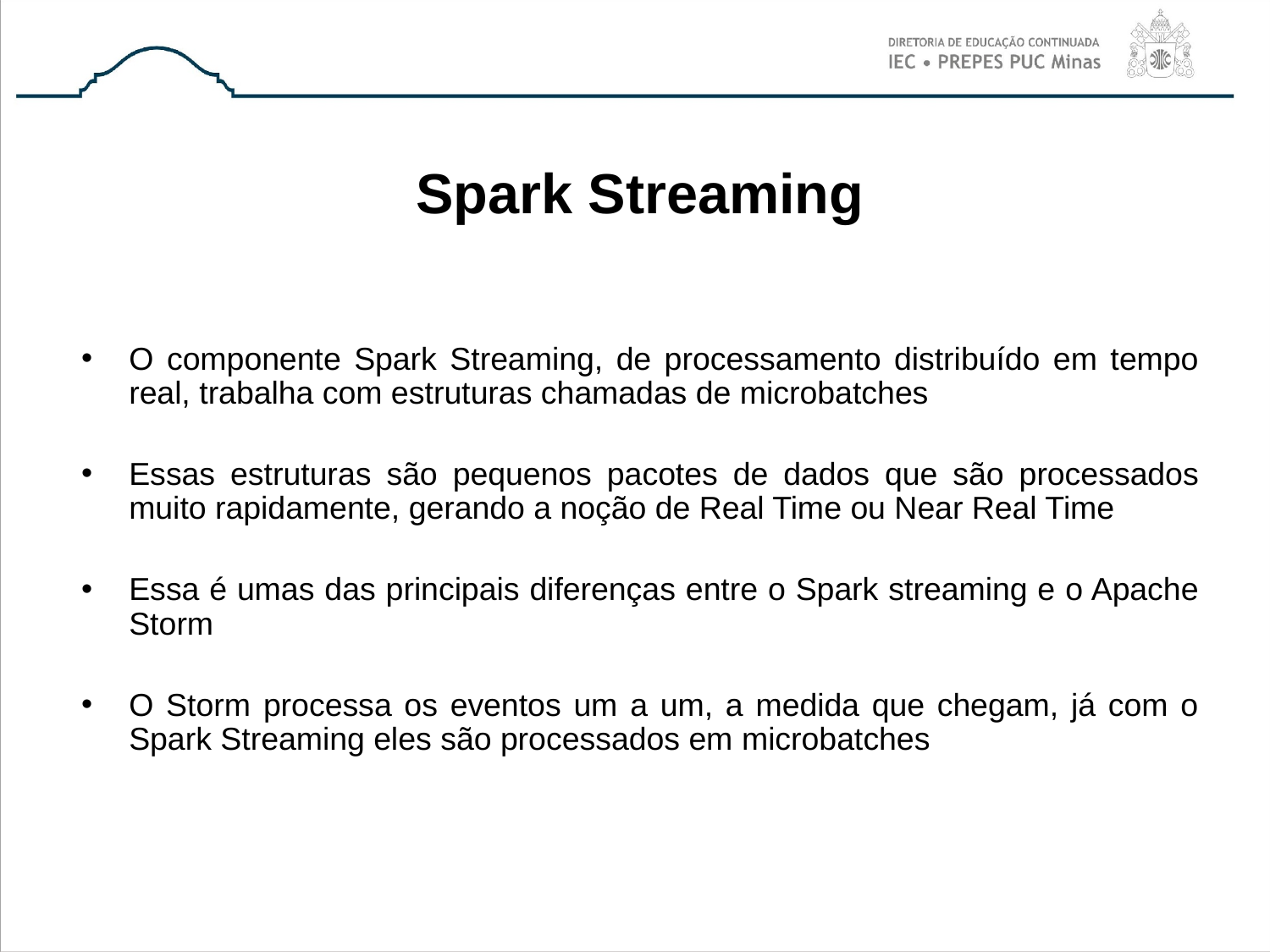

# Spark Streaming
O componente Spark Streaming, de processamento distribuído em tempo real, trabalha com estruturas chamadas de microbatches

Essas estruturas são pequenos pacotes de dados que são processados muito rapidamente, gerando a noção de Real Time ou Near Real Time

Essa é umas das principais diferenças entre o Spark streaming e o Apache Storm

O Storm processa os eventos um a um, a medida que chegam, já com o Spark Streaming eles são processados em microbatches